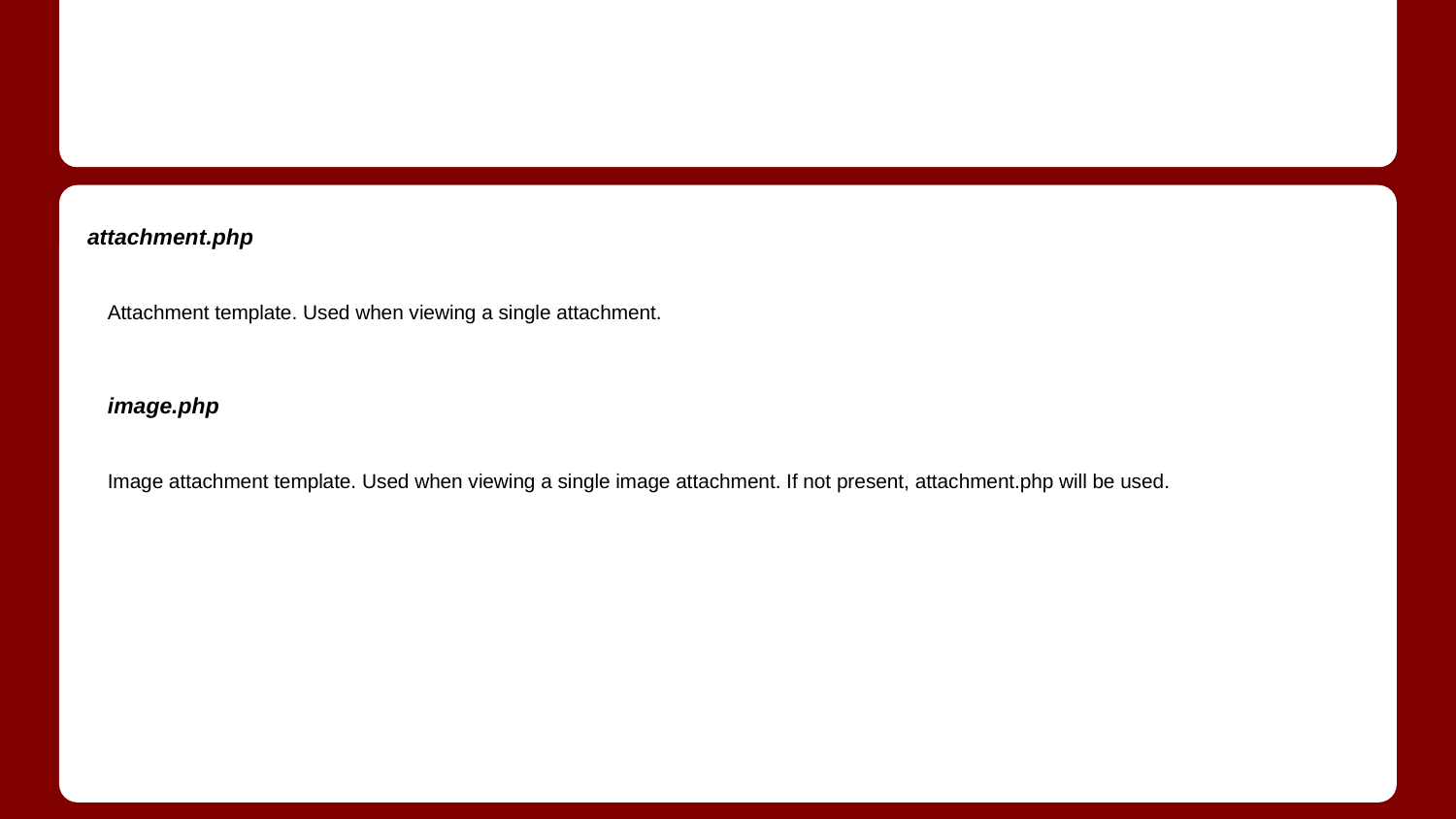

#
attachment.php
Attachment template. Used when viewing a single attachment.
image.php
Image attachment template. Used when viewing a single image attachment. If not present, attachment.php will be used.